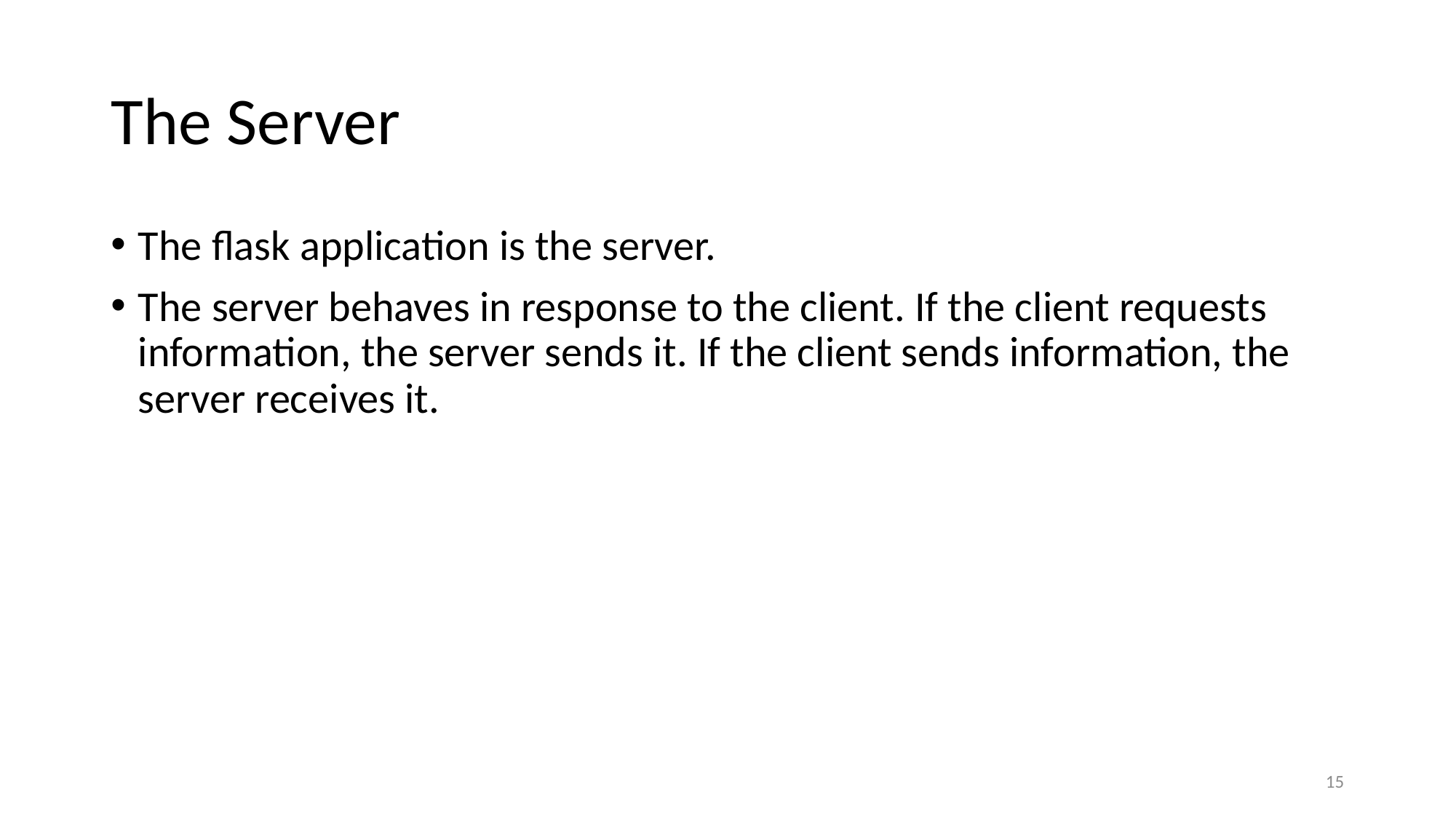

# The Server
The flask application is the server.
The server behaves in response to the client. If the client requests information, the server sends it. If the client sends information, the server receives it.

15